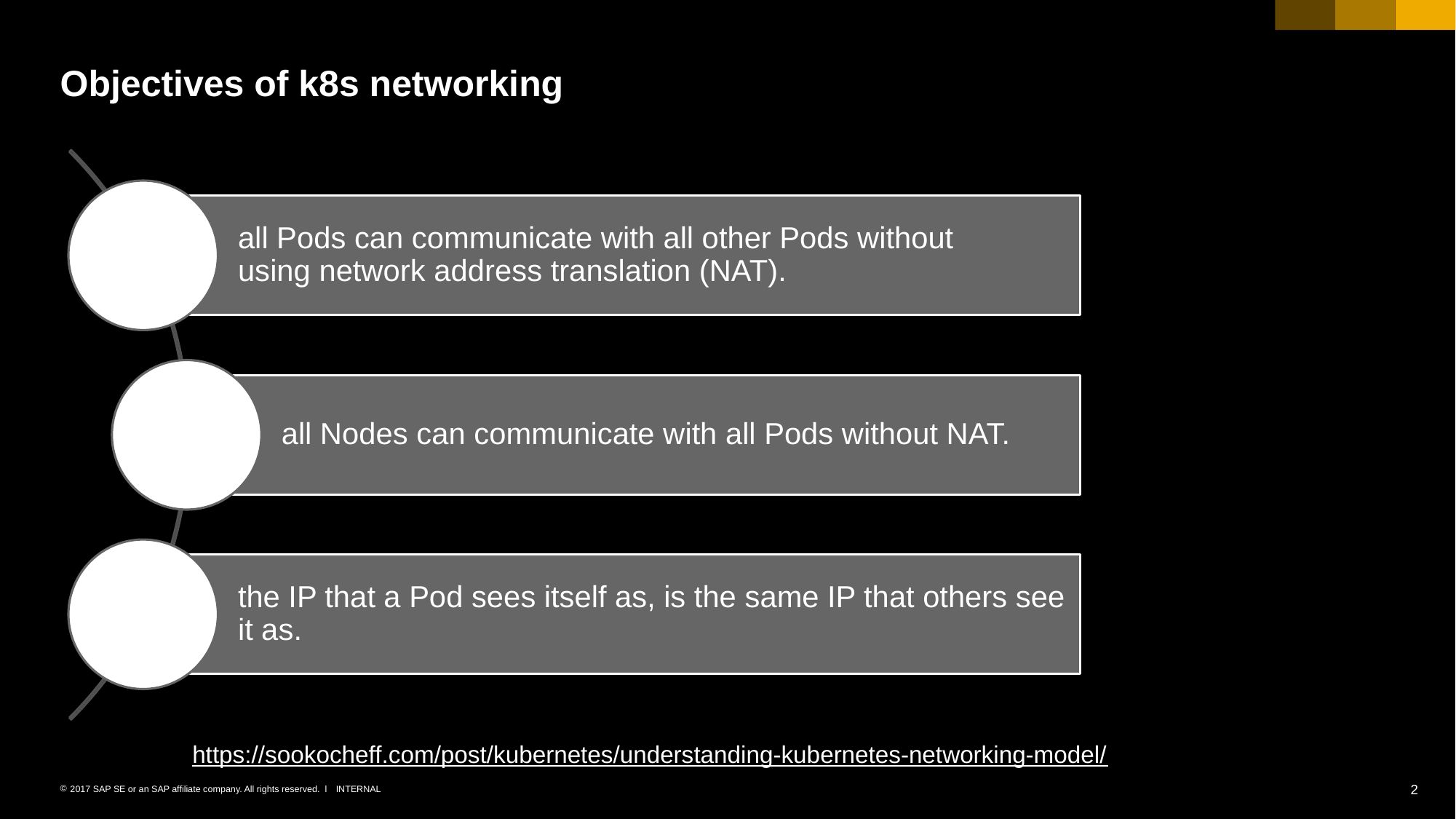

# Objectives of k8s networking
all Pods can communicate with all other Pods without using network address translation (NAT).
all Nodes can communicate with all Pods without NAT.
the IP that a Pod sees itself as, is the same IP that others see it as.
https://sookocheff.com/post/kubernetes/understanding-kubernetes-networking-model/